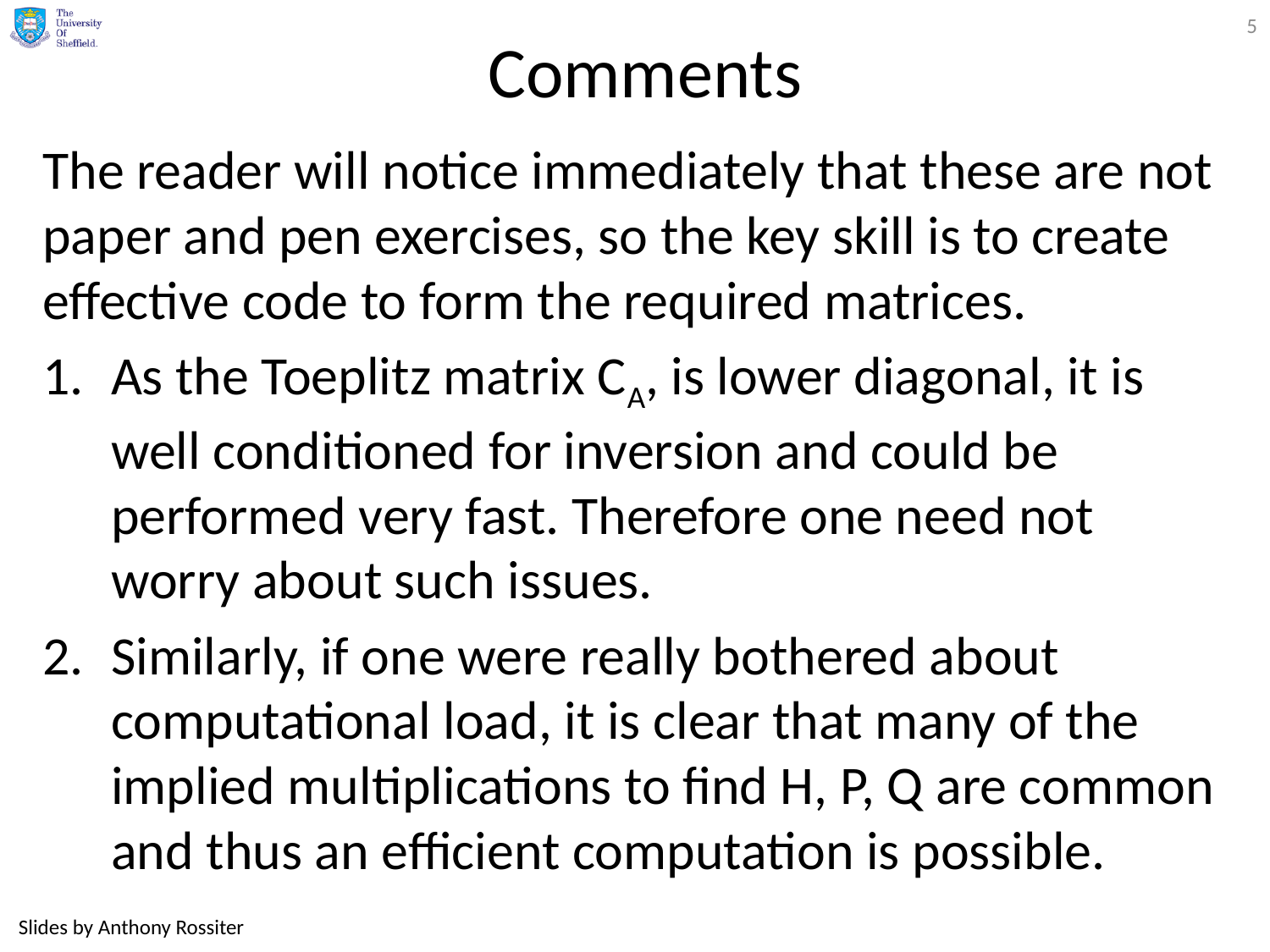

5
# Comments
The reader will notice immediately that these are not paper and pen exercises, so the key skill is to create effective code to form the required matrices.
As the Toeplitz matrix CA, is lower diagonal, it is well conditioned for inversion and could be performed very fast. Therefore one need not worry about such issues.
Similarly, if one were really bothered about computational load, it is clear that many of the implied multiplications to find H, P, Q are common and thus an efficient computation is possible.
Slides by Anthony Rossiter